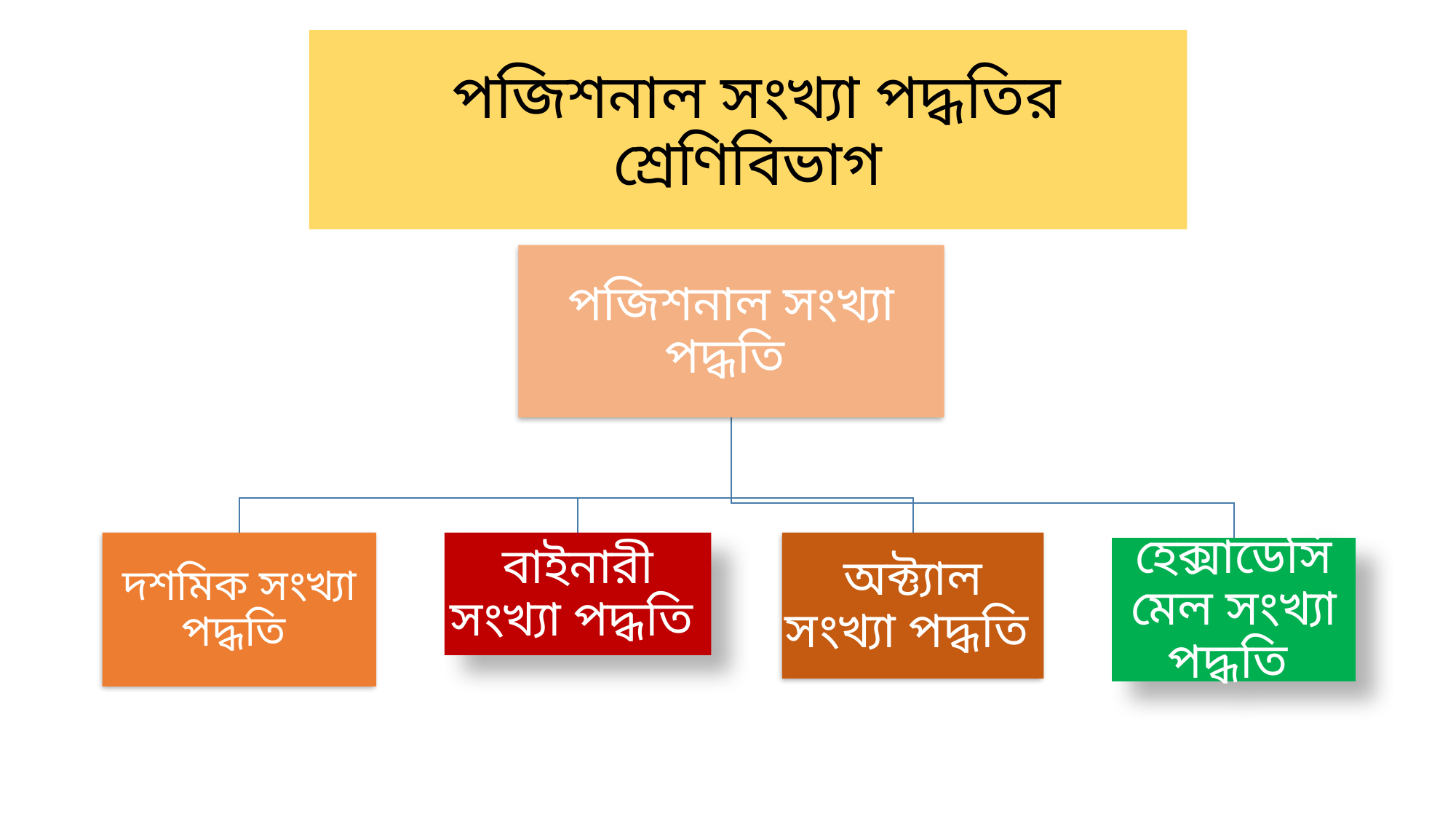

# পজিশনাল সংখ্যা পদ্ধতির শ্রেণিবিভাগ
পজিশনাল সংখ্যা পদ্ধতি
দশমিক সংখ্যা পদ্ধতি
বাইনারী সংখ্যা পদ্ধতি
অক্ট্যাল সংখ্যা পদ্ধতি
হেক্সাডেসিমেল সংখ্যা পদ্ধতি